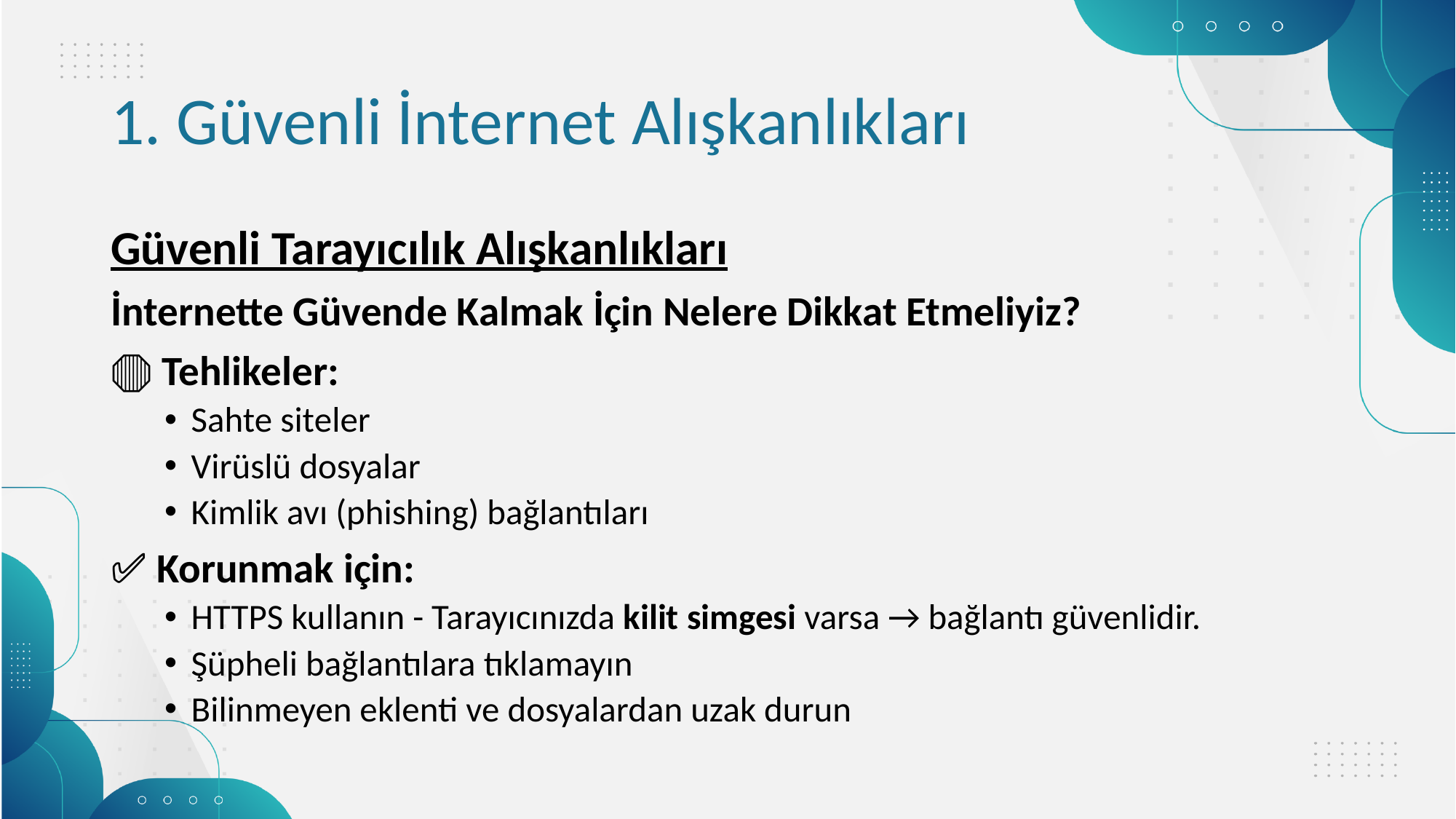

# 1. Güvenli İnternet Alışkanlıkları
Güvenli Tarayıcılık Alışkanlıkları
İnternette Güvende Kalmak İçin Nelere Dikkat Etmeliyiz?
🛑 Tehlikeler:
Sahte siteler
Virüslü dosyalar
Kimlik avı (phishing) bağlantıları
✅ Korunmak için:
HTTPS kullanın - Tarayıcınızda kilit simgesi varsa → bağlantı güvenlidir.
Şüpheli bağlantılara tıklamayın
Bilinmeyen eklenti ve dosyalardan uzak durun